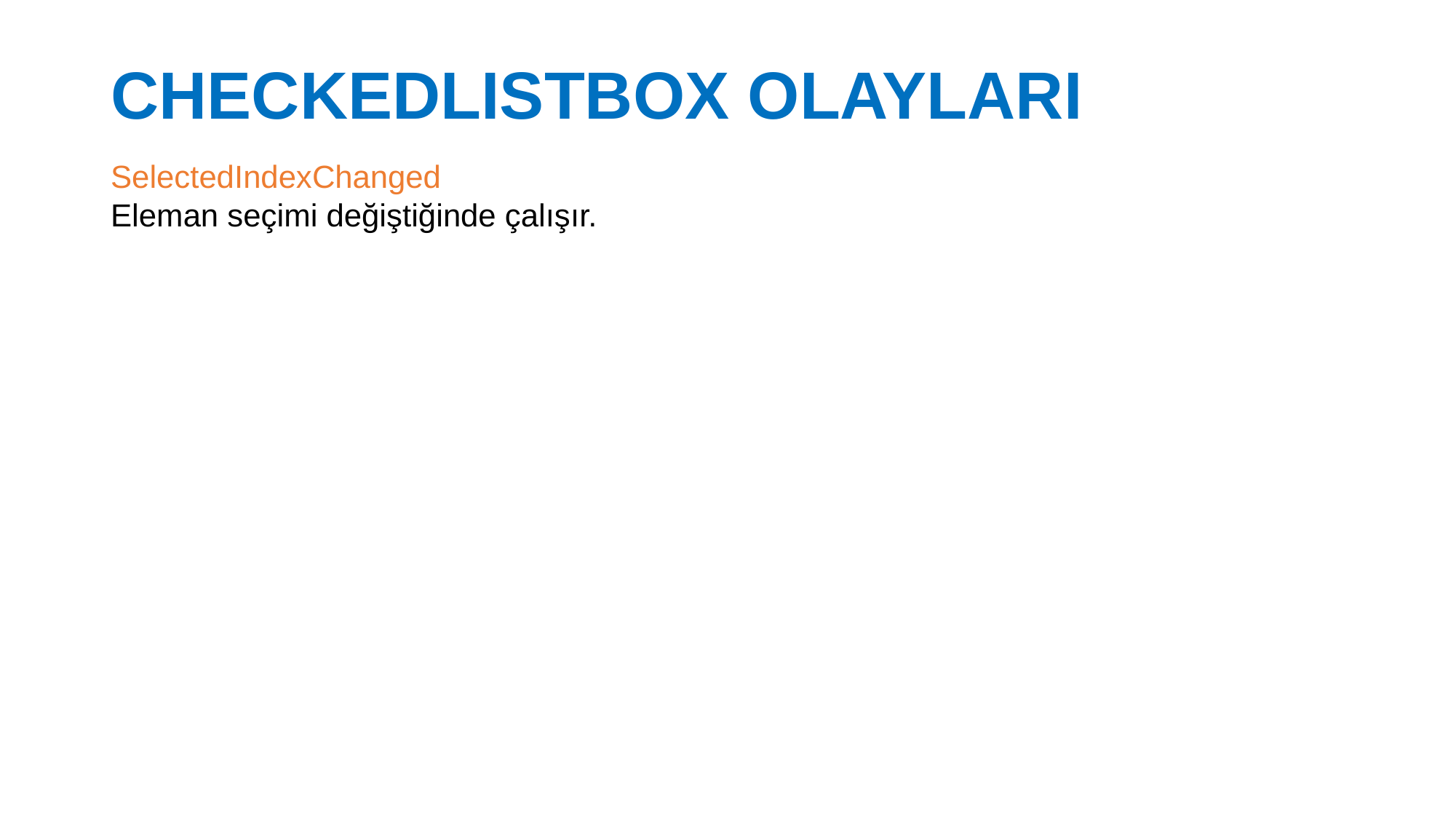

# CHECKEDLISTBOX OLAYLARI
SelectedIndexChanged
Eleman seçimi değiştiğinde çalışır.
27.02.2017
10